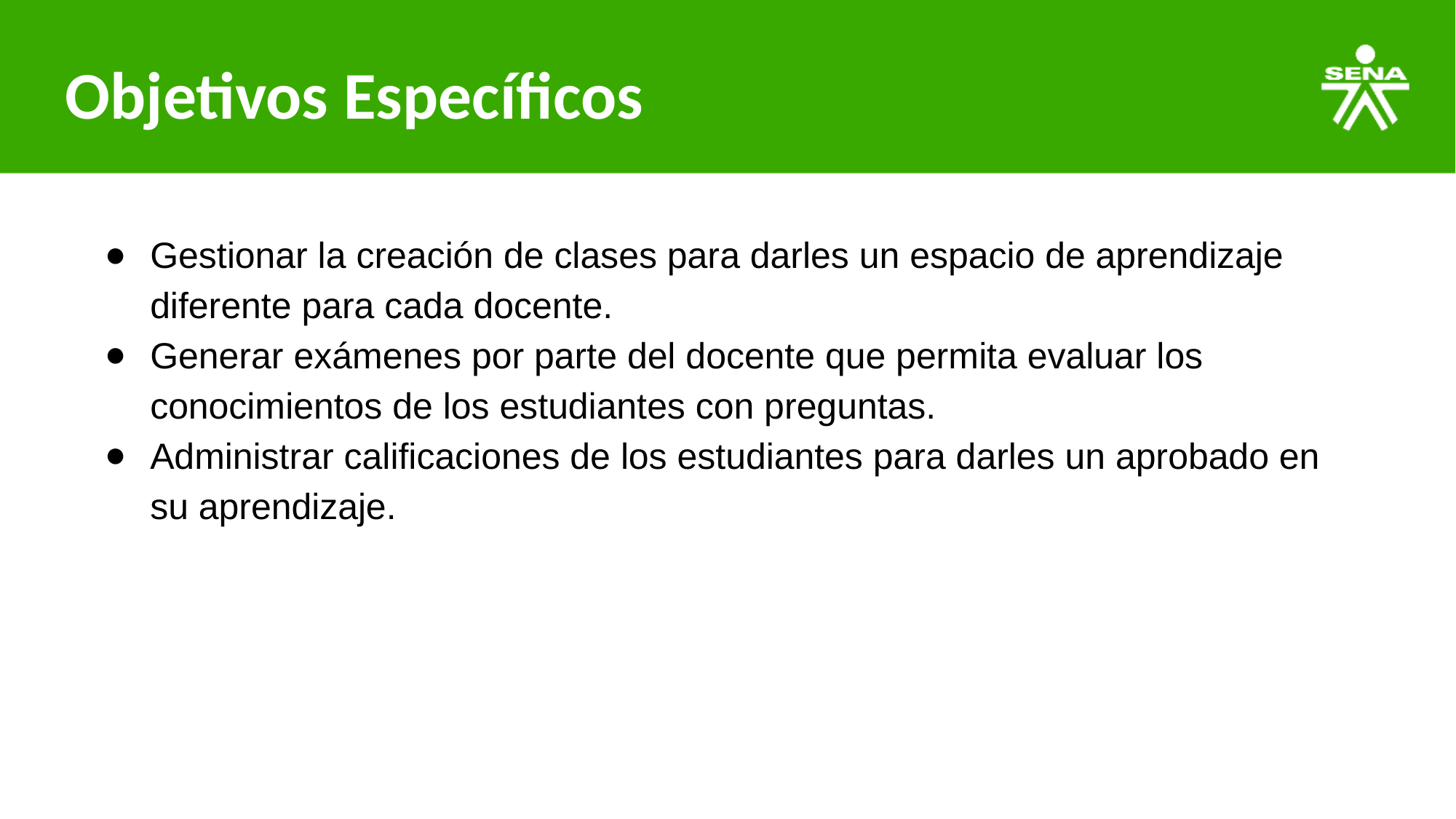

# Objetivos Específicos
Gestionar la creación de clases para darles un espacio de aprendizaje diferente para cada docente.
Generar exámenes por parte del docente que permita evaluar los conocimientos de los estudiantes con preguntas.
Administrar calificaciones de los estudiantes para darles un aprobado en su aprendizaje.